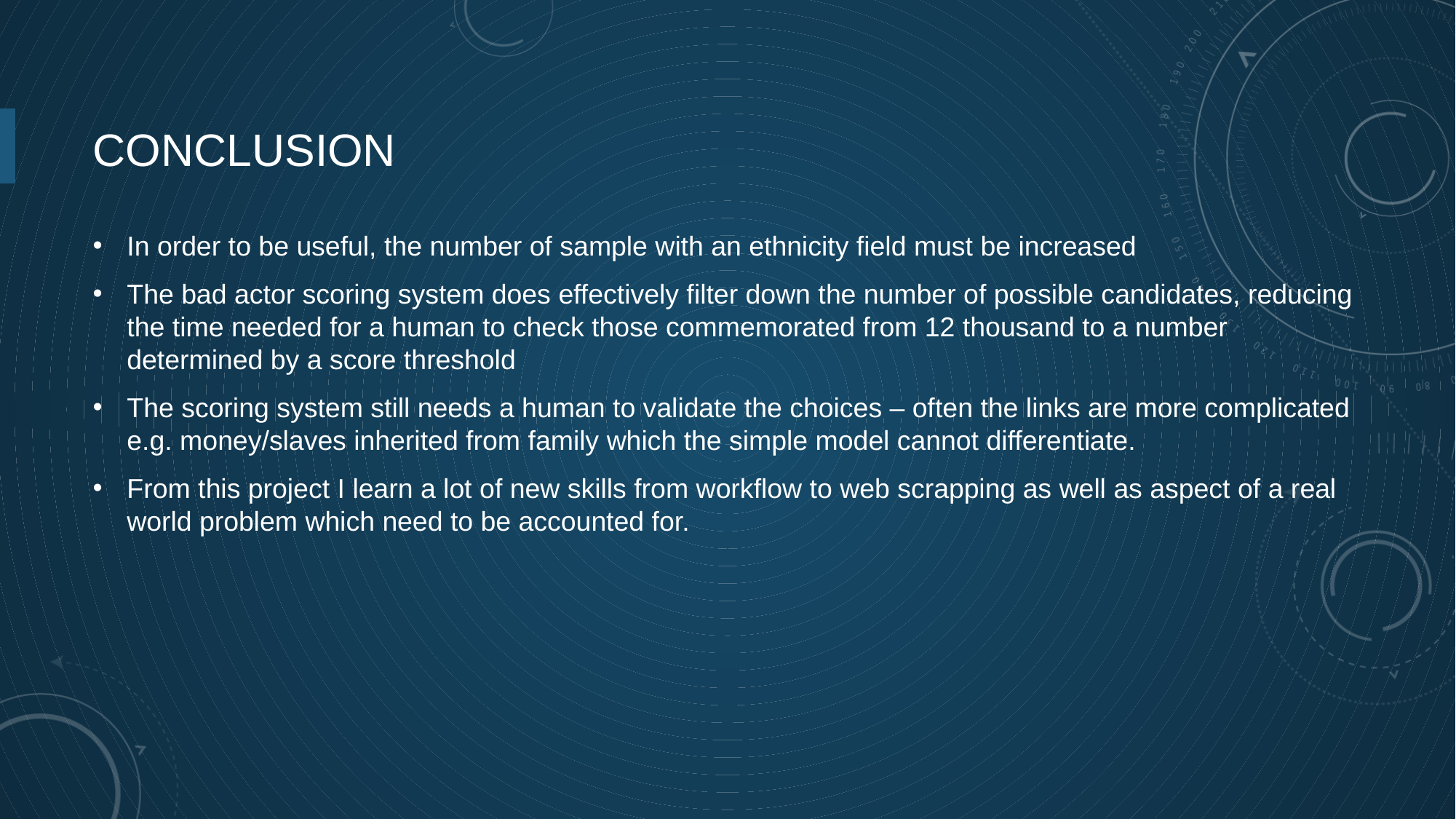

# Conclusion
In order to be useful, the number of sample with an ethnicity field must be increased
The bad actor scoring system does effectively filter down the number of possible candidates, reducing the time needed for a human to check those commemorated from 12 thousand to a number determined by a score threshold
The scoring system still needs a human to validate the choices – often the links are more complicated e.g. money/slaves inherited from family which the simple model cannot differentiate.
From this project I learn a lot of new skills from workflow to web scrapping as well as aspect of a real world problem which need to be accounted for.